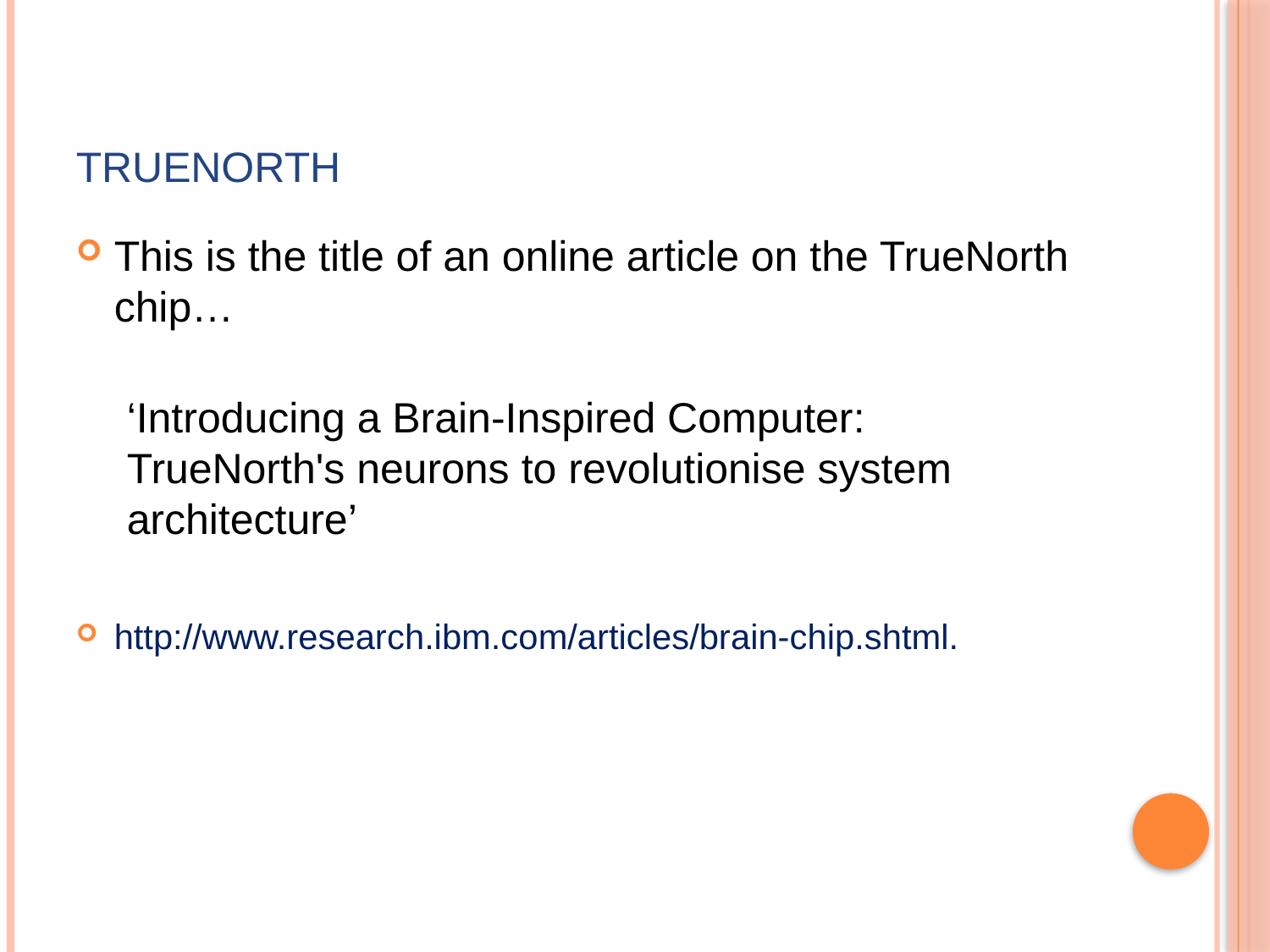

# TrueNorth
This is the title of an online article on the TrueNorth chip…

‘Introducing a Brain-Inspired Computer:
TrueNorth's neurons to revolutionise system architecture’

http://www.research.ibm.com/articles/brain-chip.shtml.